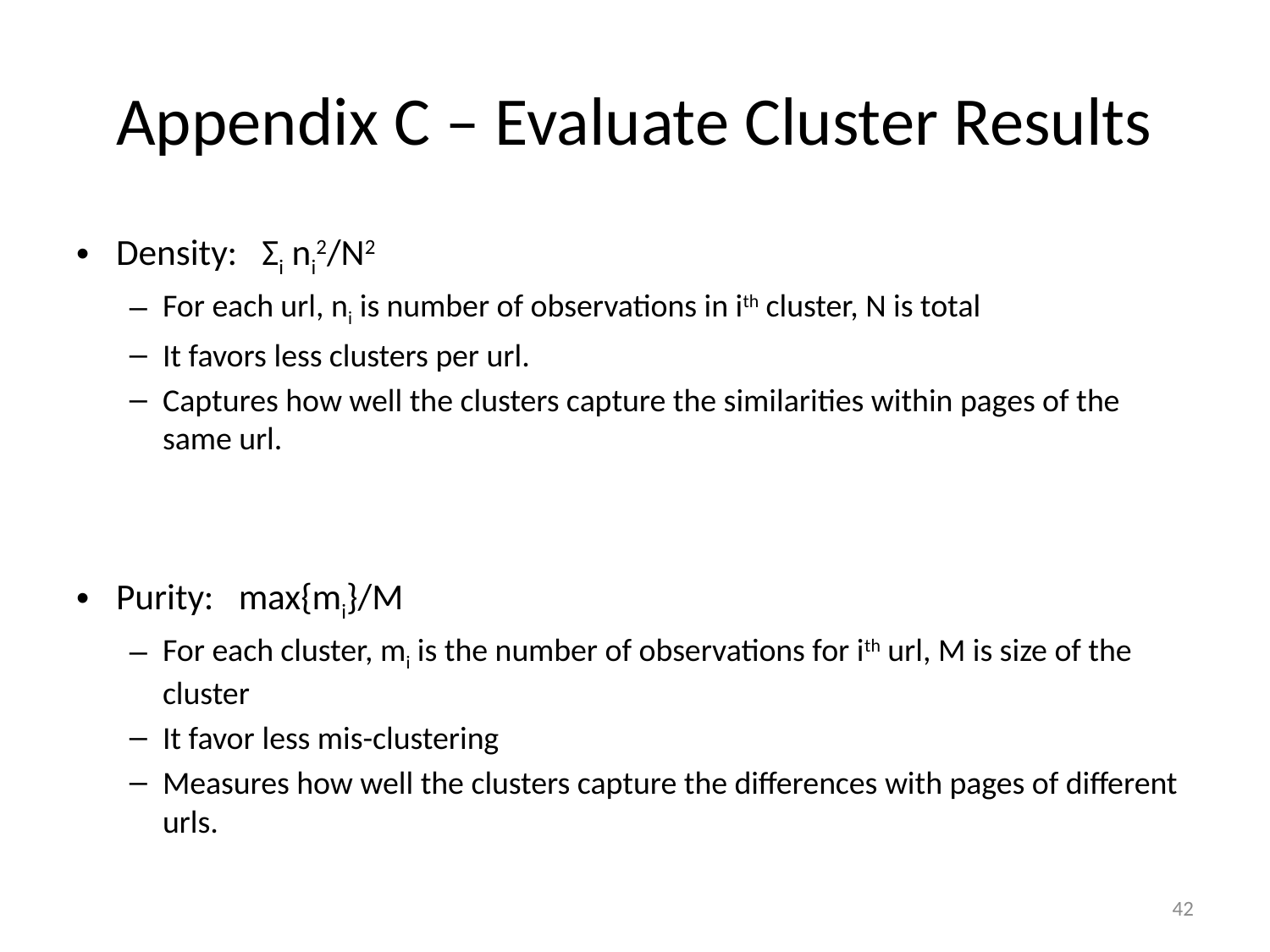

# Appendix C – Evaluate Cluster Results
Density:   Σi ni2/N2
For each url, ni is number of observations in ith cluster, N is total
It favors less clusters per url.
Captures how well the clusters capture the similarities within pages of the same url.

Purity:   max{mi}/M
For each cluster, mi is the number of observations for ith url, M is size of the cluster
It favor less mis-clustering
Measures how well the clusters capture the differences with pages of different urls.

42